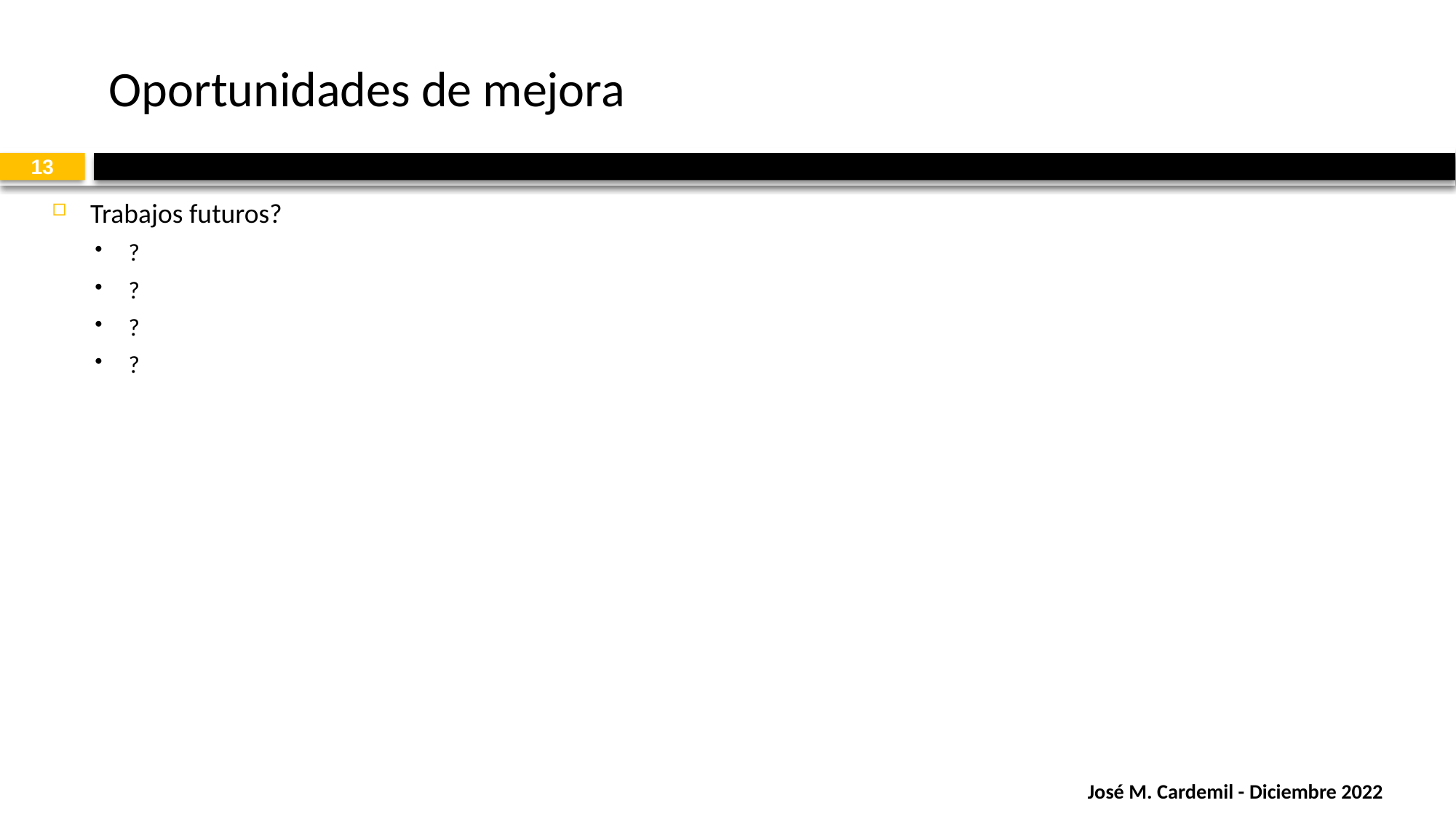

# Oportunidades de mejora
13
Trabajos futuros?
?
?
?
?

José M. Cardemil - Diciembre 2022